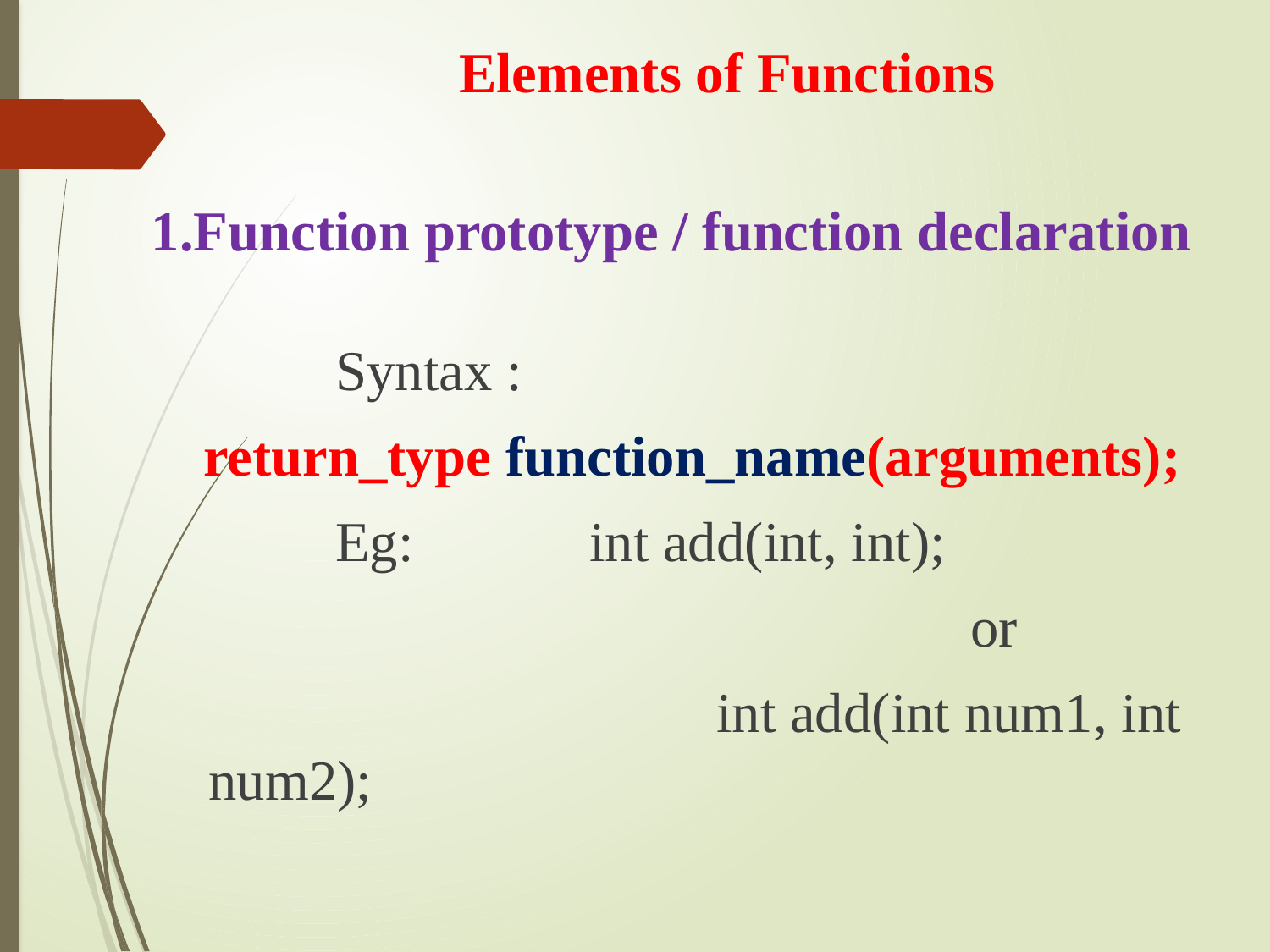

Elements of Functions
1.Function prototype / function declaration
		Syntax :
   return_type function_name(arguments);
		Eg:		int add(int, int);
							or
					int add(int num1, int num2);